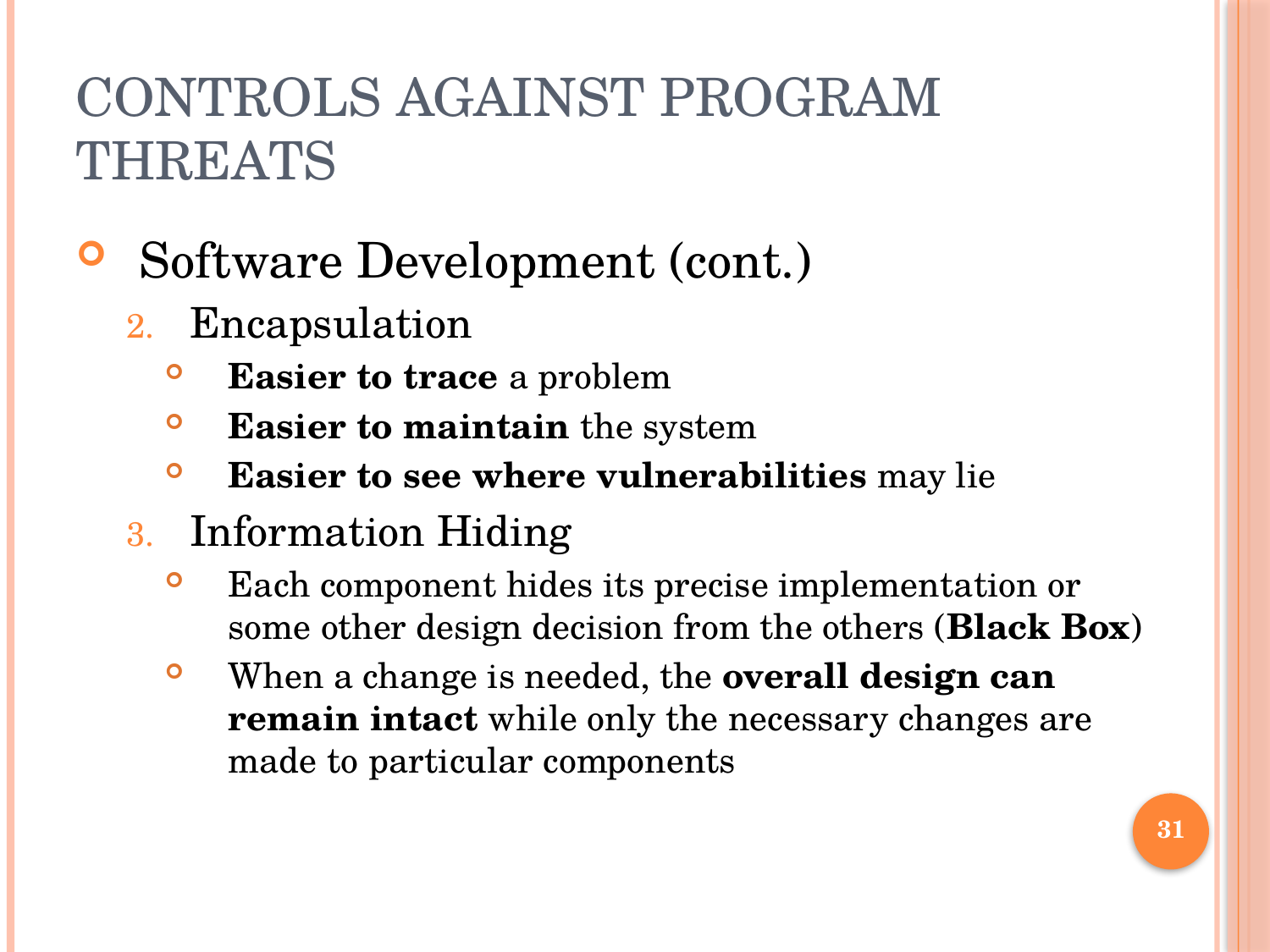

# Controls Against Program Threats
Software Development (cont.)
Encapsulation
Easier to trace a problem
Easier to maintain the system
Easier to see where vulnerabilities may lie
Information Hiding
Each component hides its precise implementation or some other design decision from the others (Black Box)
When a change is needed, the overall design can remain intact while only the necessary changes are made to particular components

31